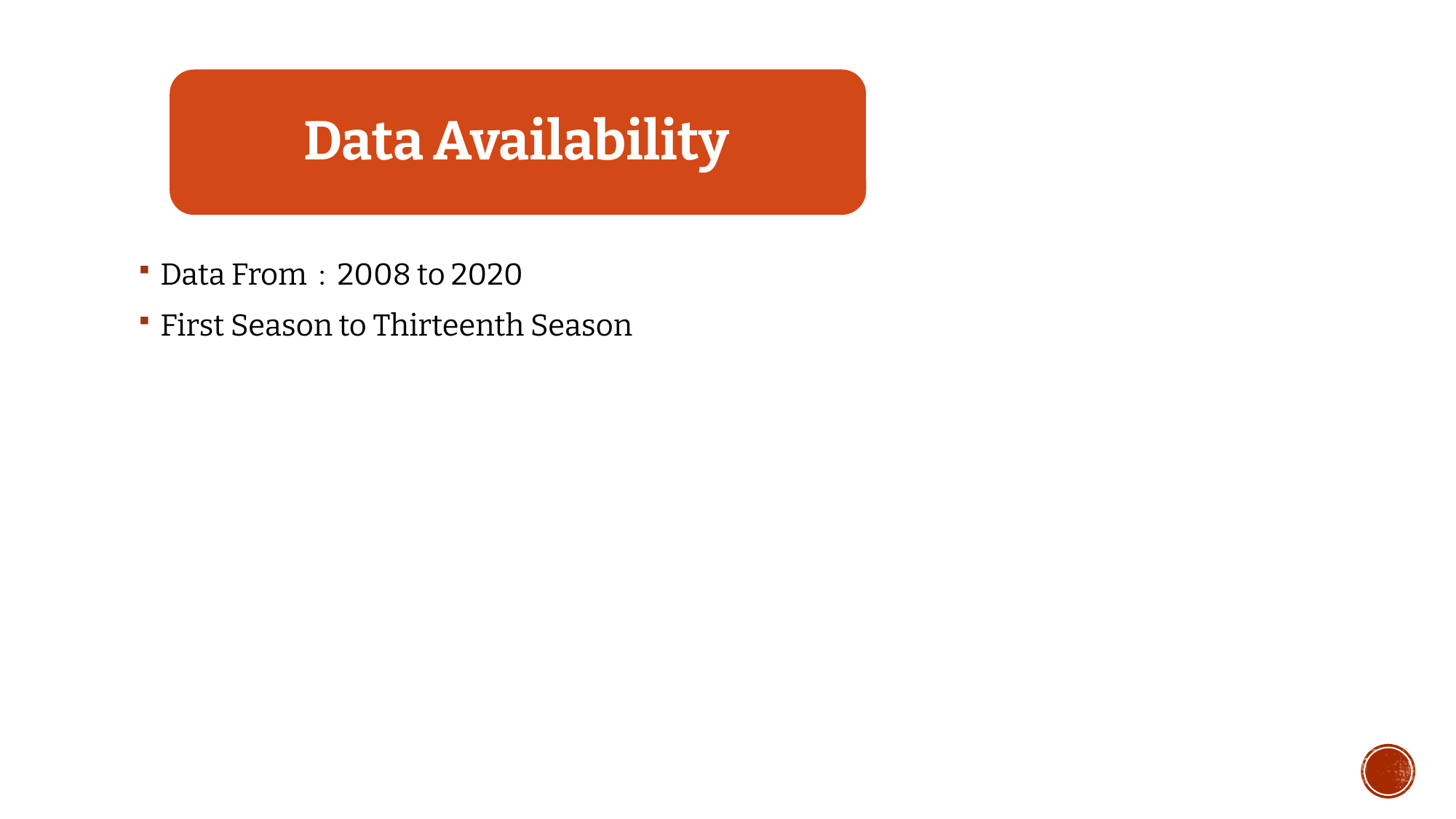

Data Availability
Data From  :  2008 to 2020
First Season to Thirteenth Season